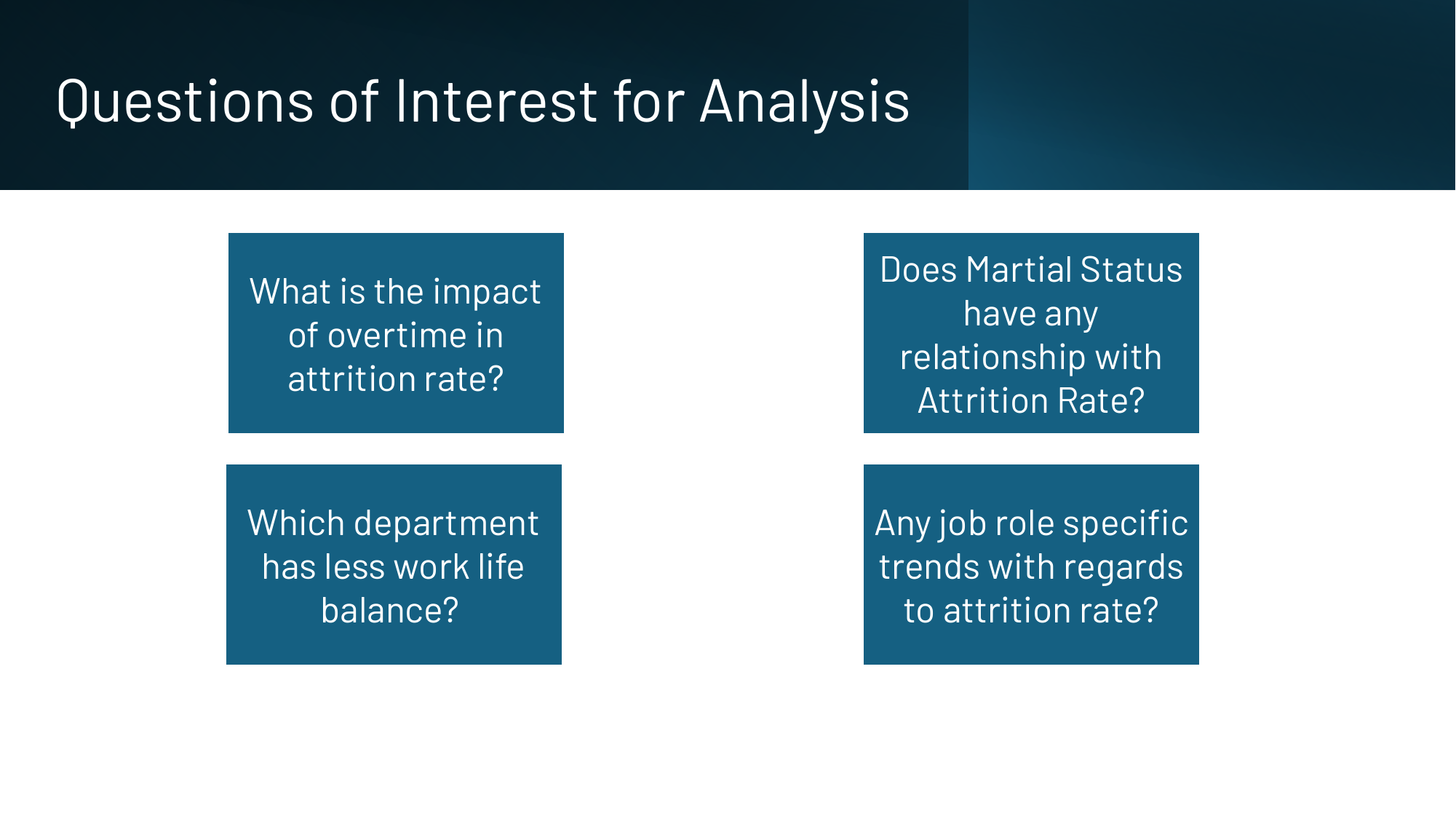

# Questions of Interest for Analysis
What is the impact of overtime in attrition rate?
Does Martial Status have any relationship with Attrition Rate?
Any job role specific trends with regards to attrition rate?
Which department has less work life balance?